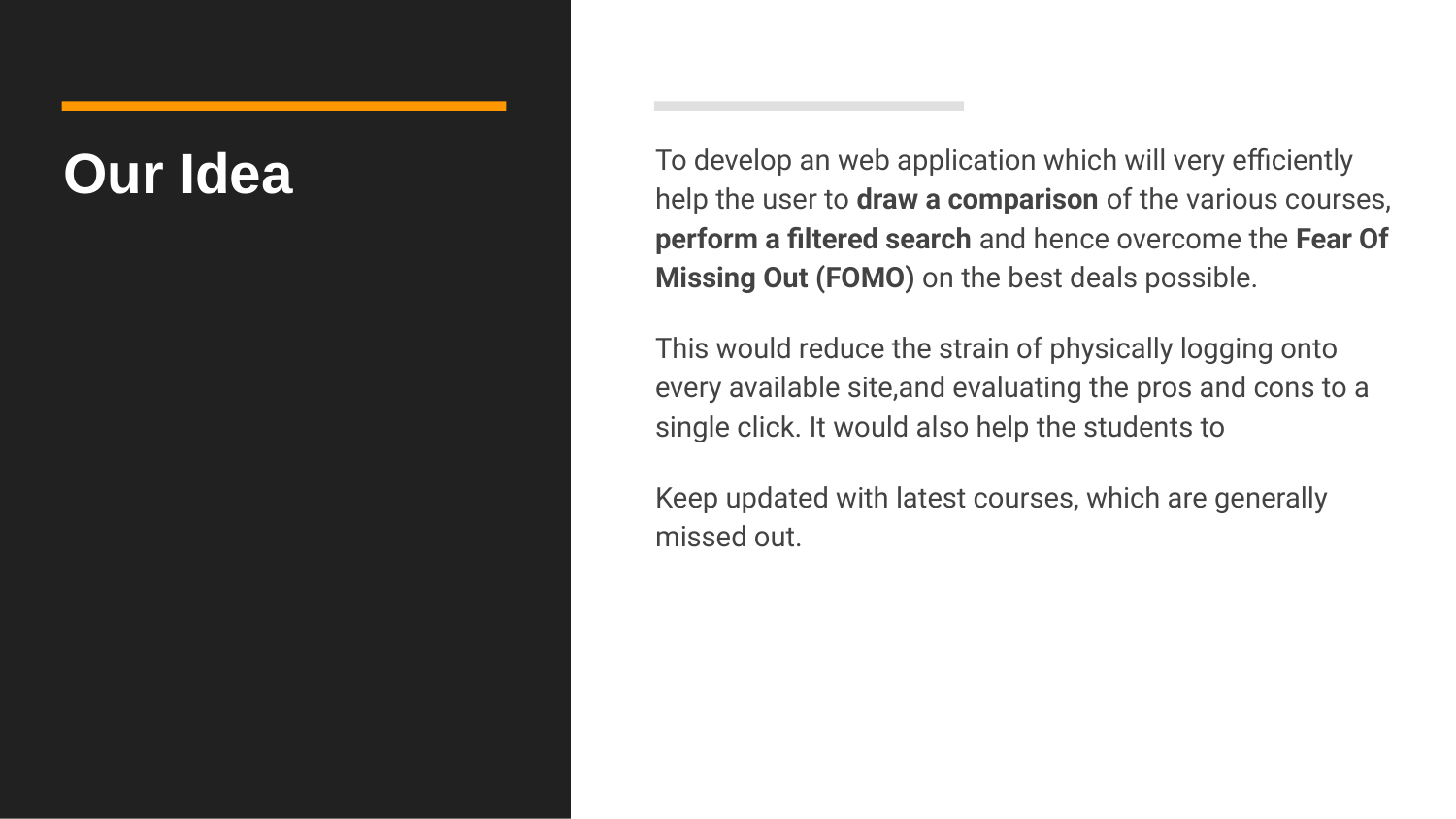

# Our Idea
To develop an web application which will very efficiently help the user to draw a comparison of the various courses, perform a filtered search and hence overcome the Fear Of Missing Out (FOMO) on the best deals possible.
This would reduce the strain of physically logging onto every available site,and evaluating the pros and cons to a single click. It would also help the students to
Keep updated with latest courses, which are generally missed out.